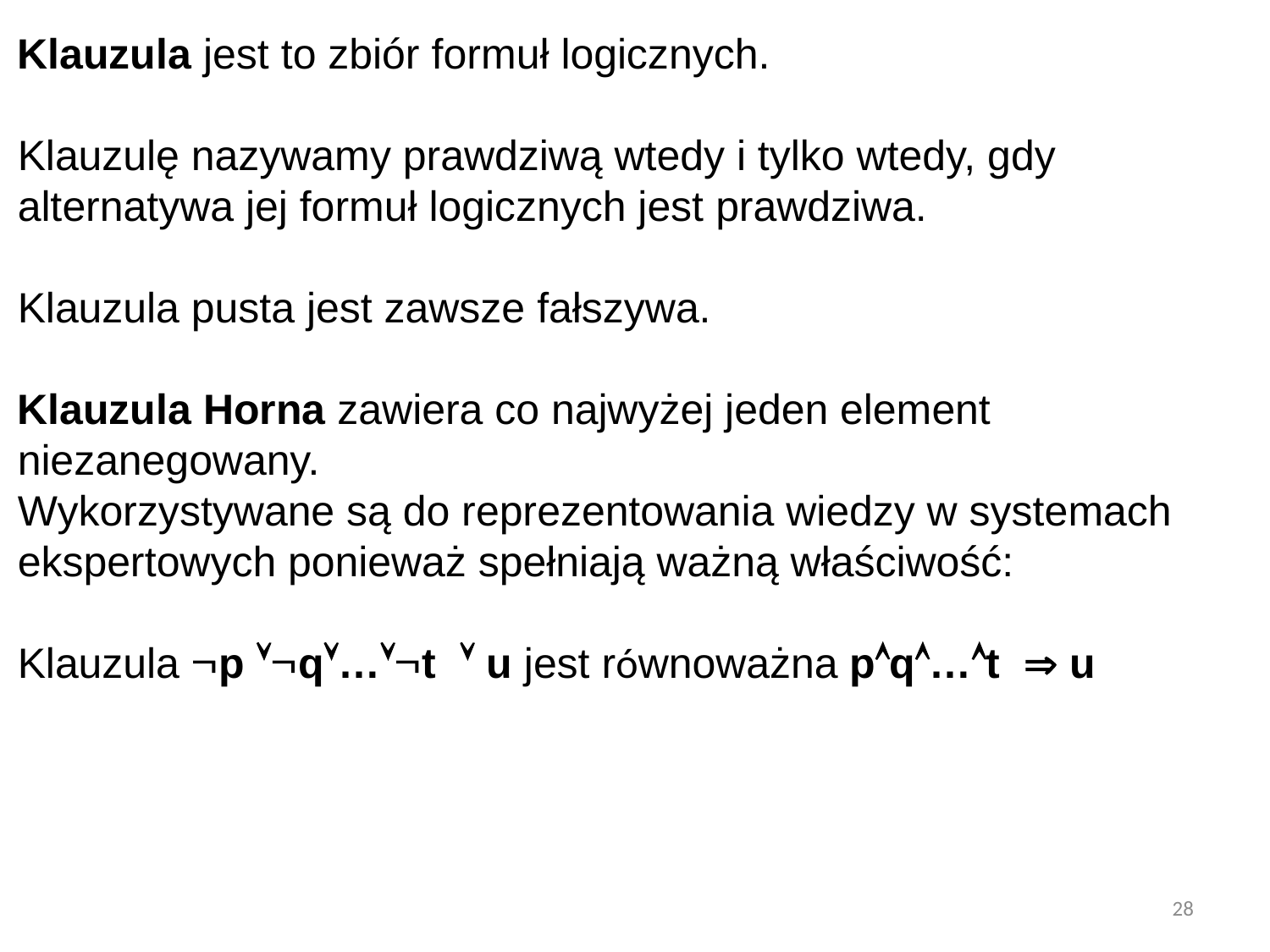

Klauzula jest to zbiór formuł logicznych.

Klauzulę nazywamy prawdziwą wtedy i tylko wtedy, gdy alternatywa jej formuł logicznych jest prawdziwa.

Klauzula pusta jest zawsze fałszywa.

Klauzula Horna zawiera co najwyżej jeden element niezanegowany.
Wykorzystywane są do reprezentowania wiedzy w systemach ekspertowych ponieważ spełniają ważną właściwość:

Klauzula ¬p ∨¬q∨…∨¬t  ∨ u jest równoważna p∧q∧…∧t  ⇒ u

28